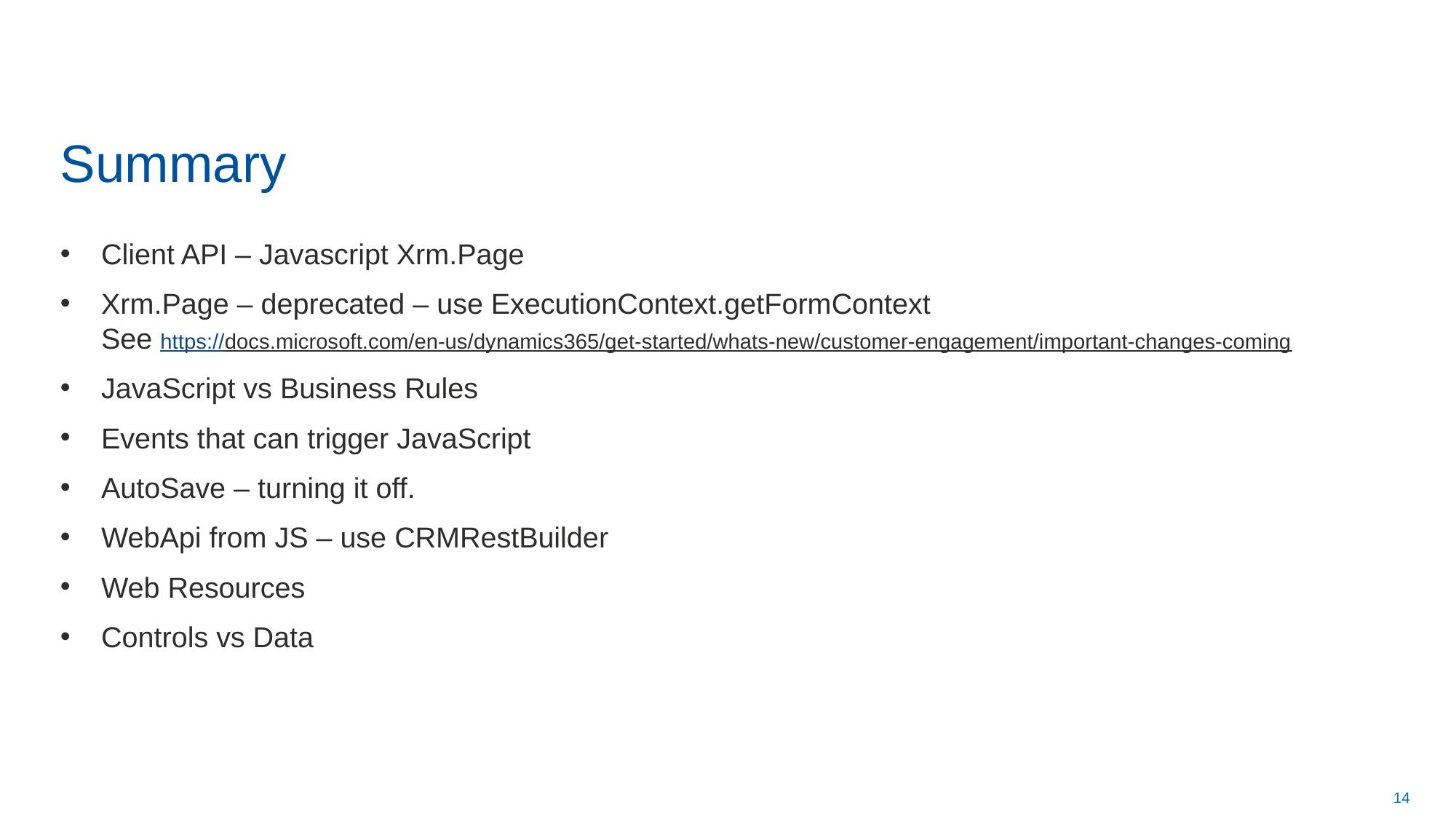

# Summary
Client API – Javascript Xrm.Page
Xrm.Page – deprecated – use ExecutionContext.getFormContext
See https://docs.microsoft.com/en-us/dynamics365/get-started/whats-new/customer-engagement/important-changes-coming
JavaScript vs Business Rules
Events that can trigger JavaScript
AutoSave – turning it off.
WebApi from JS – use CRMRestBuilder
Web Resources
Controls vs Data